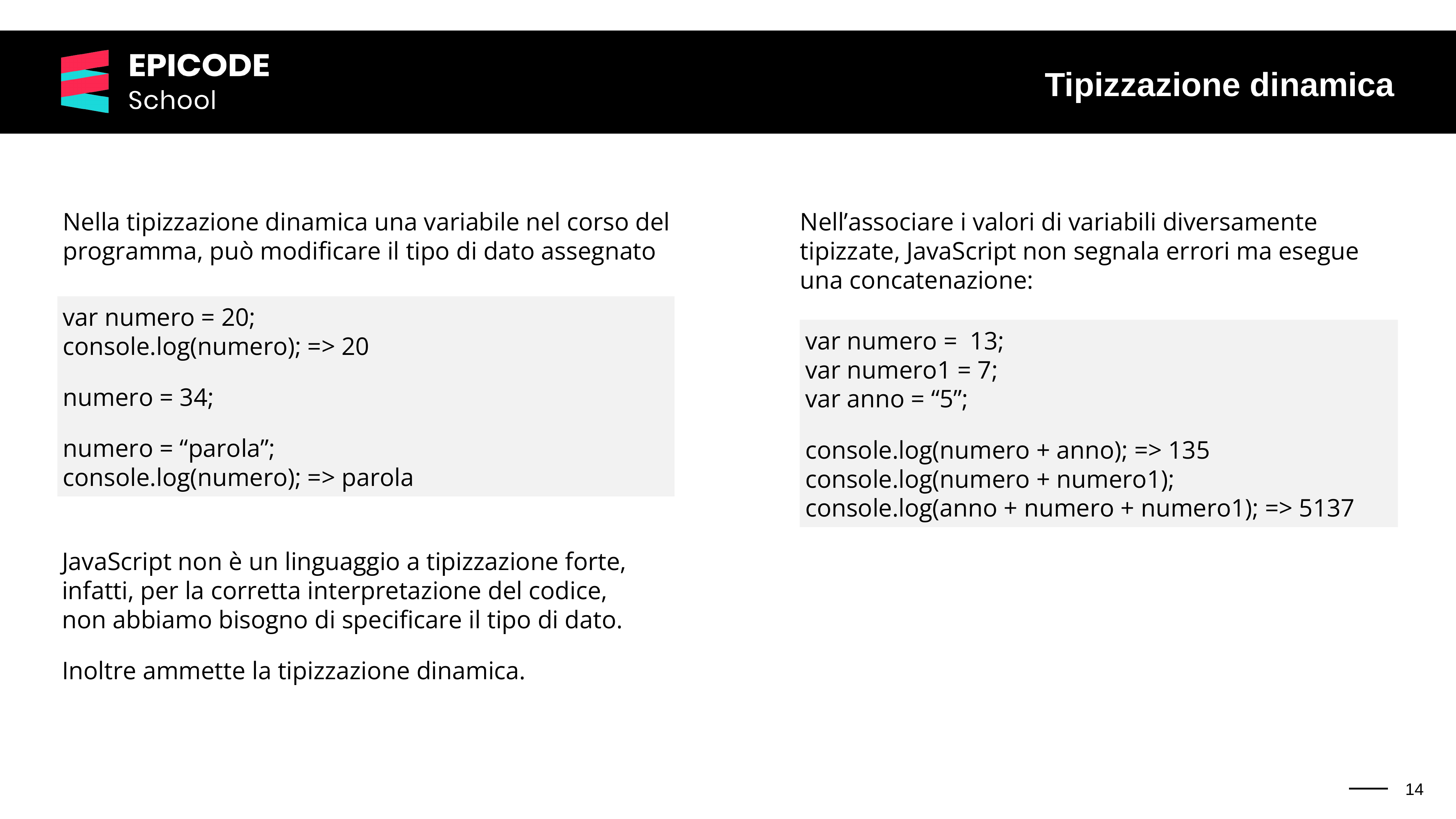

Tipizzazione dinamica
Nella tipizzazione dinamica una variabile nel corso del programma, può modificare il tipo di dato assegnato
Nell’associare i valori di variabili diversamente tipizzate, JavaScript non segnala errori ma esegue una concatenazione:
var numero = 20;
console.log(numero); => 20

numero = 34;

numero = “parola”;
console.log(numero); => parola
var numero =  13;
var numero1 = 7;
var anno = “5”;

console.log(numero + anno); => 135
console.log(numero + numero1);
console.log(anno + numero + numero1); => 5137
JavaScript non è un linguaggio a tipizzazione forte, infatti, per la corretta interpretazione del codice, non abbiamo bisogno di specificare il tipo di dato.

Inoltre ammette la tipizzazione dinamica.
14